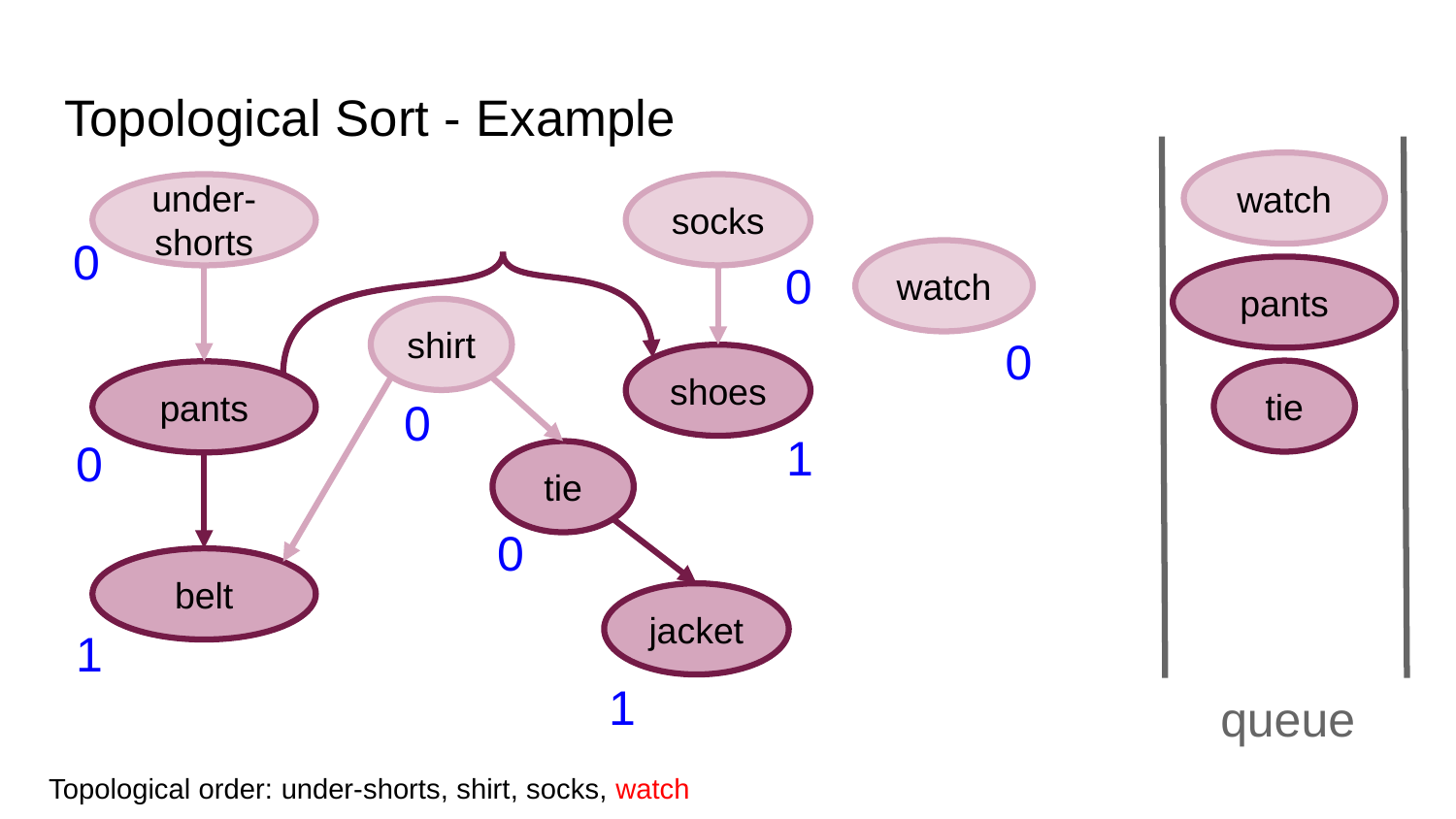

# Topological Sort - Example
watch
under-
shorts
socks
0
watch
0
pants
shirt
0
shoes
tie
pants
0
1
0
tie
0
belt
jacket
1
1
queue
Topological order: under-shorts, shirt, socks, watch